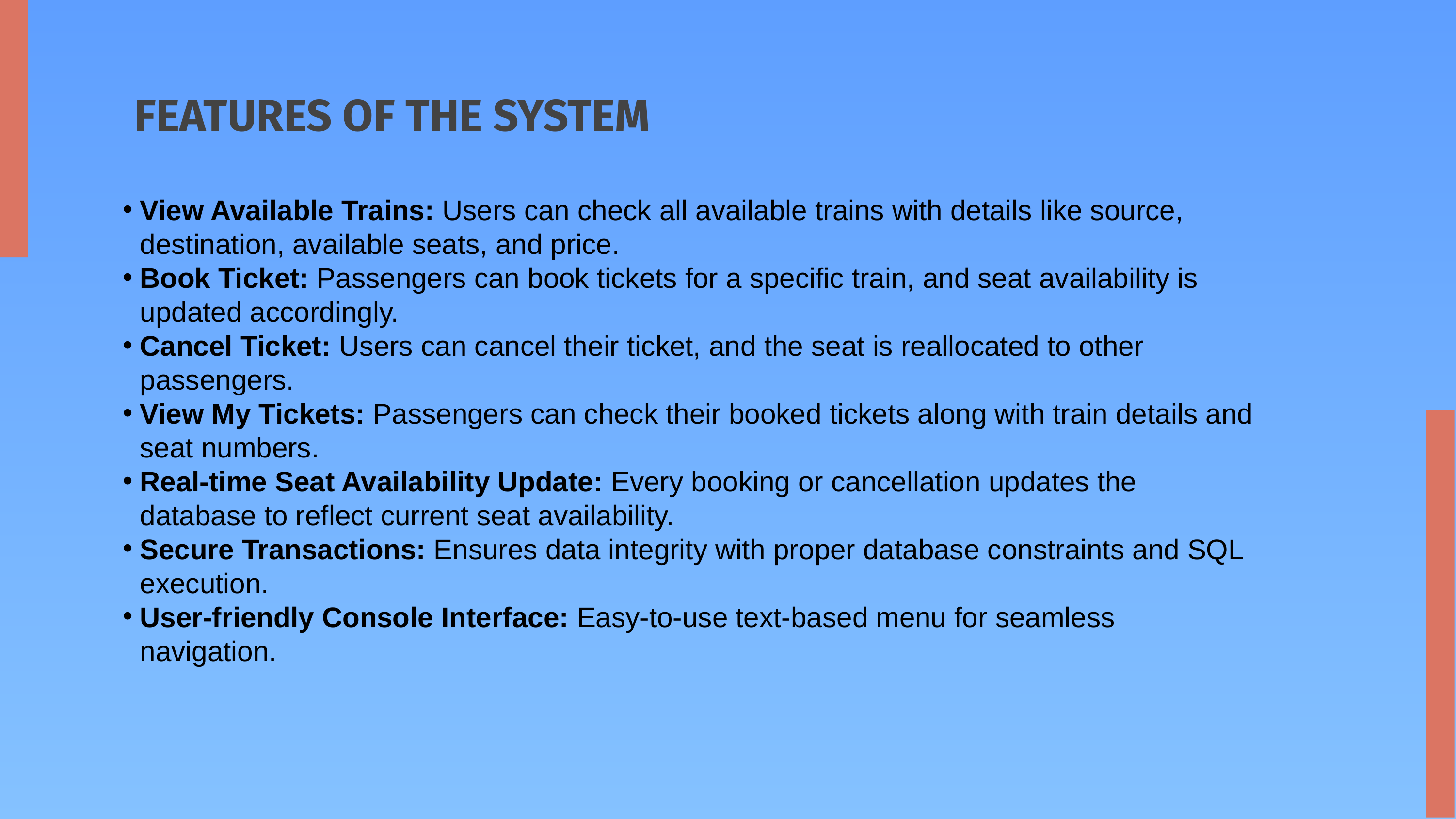

# FEATURES OF THE SYSTEM
View Available Trains: Users can check all available trains with details like source, destination, available seats, and price.
Book Ticket: Passengers can book tickets for a specific train, and seat availability is updated accordingly.
Cancel Ticket: Users can cancel their ticket, and the seat is reallocated to other passengers.
View My Tickets: Passengers can check their booked tickets along with train details and seat numbers.
Real-time Seat Availability Update: Every booking or cancellation updates the database to reflect current seat availability.
Secure Transactions: Ensures data integrity with proper database constraints and SQL execution.
User-friendly Console Interface: Easy-to-use text-based menu for seamless navigation.